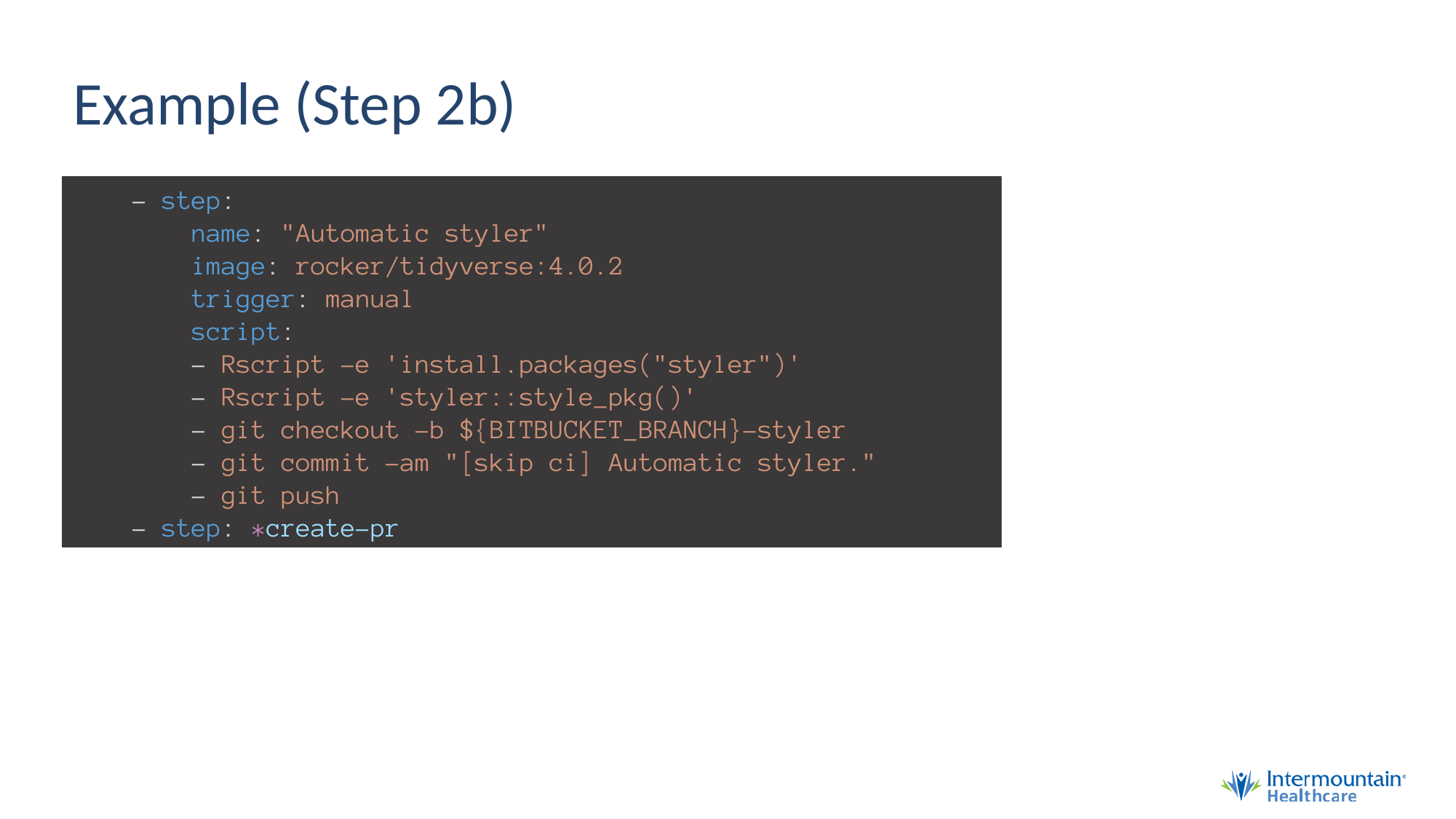

# Example (Step 2b)
    - step:
        name: "Automatic styler"
        image: rocker/tidyverse:4.0.2
        trigger: manual
        script:
        - Rscript -e 'install.packages("styler")'
        - Rscript -e 'styler::style_pkg()'
        - git checkout -b ${BITBUCKET_BRANCH}-styler
        - git commit -am "[skip ci] Automatic styler."
        - git push
    - step: *create-pr